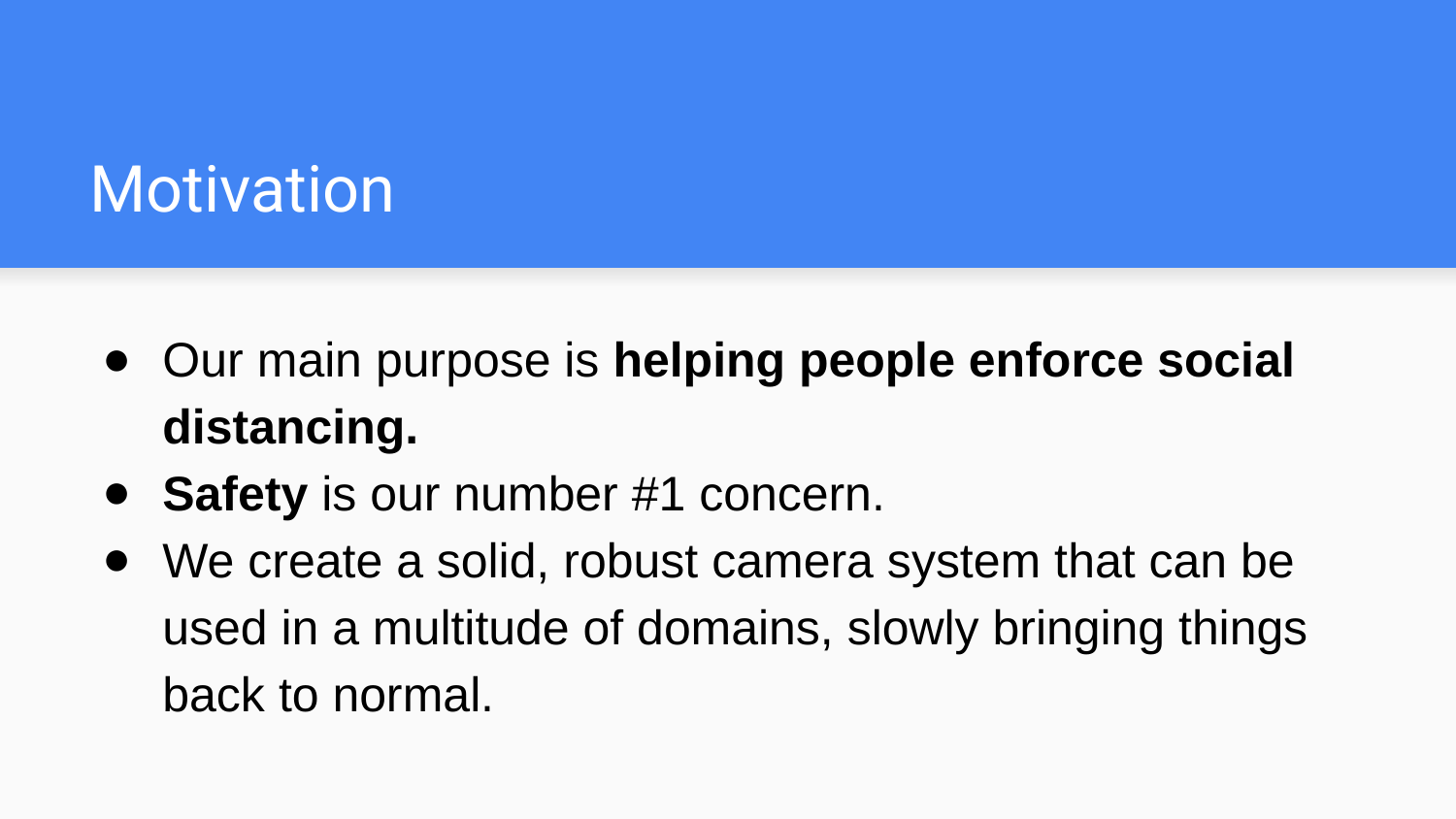

# Motivation
Our main purpose is helping people enforce social distancing.
Safety is our number #1 concern.
We create a solid, robust camera system that can be used in a multitude of domains, slowly bringing things back to normal.